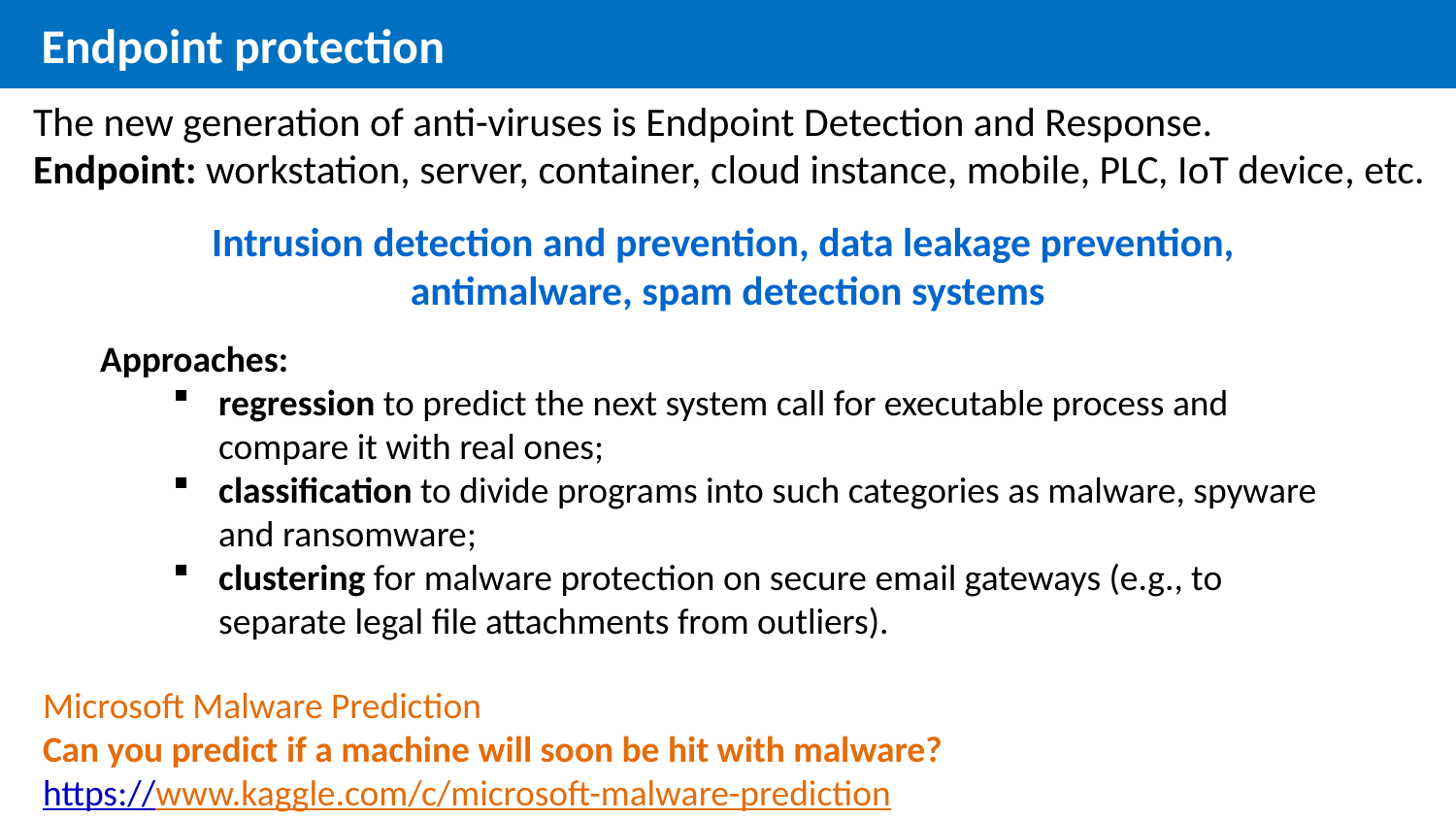

Endpoint protection
The new generation of anti-viruses is Endpoint Detection and Response.
Endpoint: workstation, server, container, cloud instance, mobile, PLC, IoT device, etc.
Intrusion detection and prevention, data leakage prevention,
antimalware, spam detection systems

Approaches:
regression to predict the next system call for executable process and compare it with real ones;
classification to divide programs into such categories as malware, spyware and ransomware;
clustering for malware protection on secure email gateways (e.g., to separate legal file attachments from outliers).
Microsoft Malware Prediction
Can you predict if a machine will soon be hit with malware?
https://www.kaggle.com/c/microsoft-malware-prediction